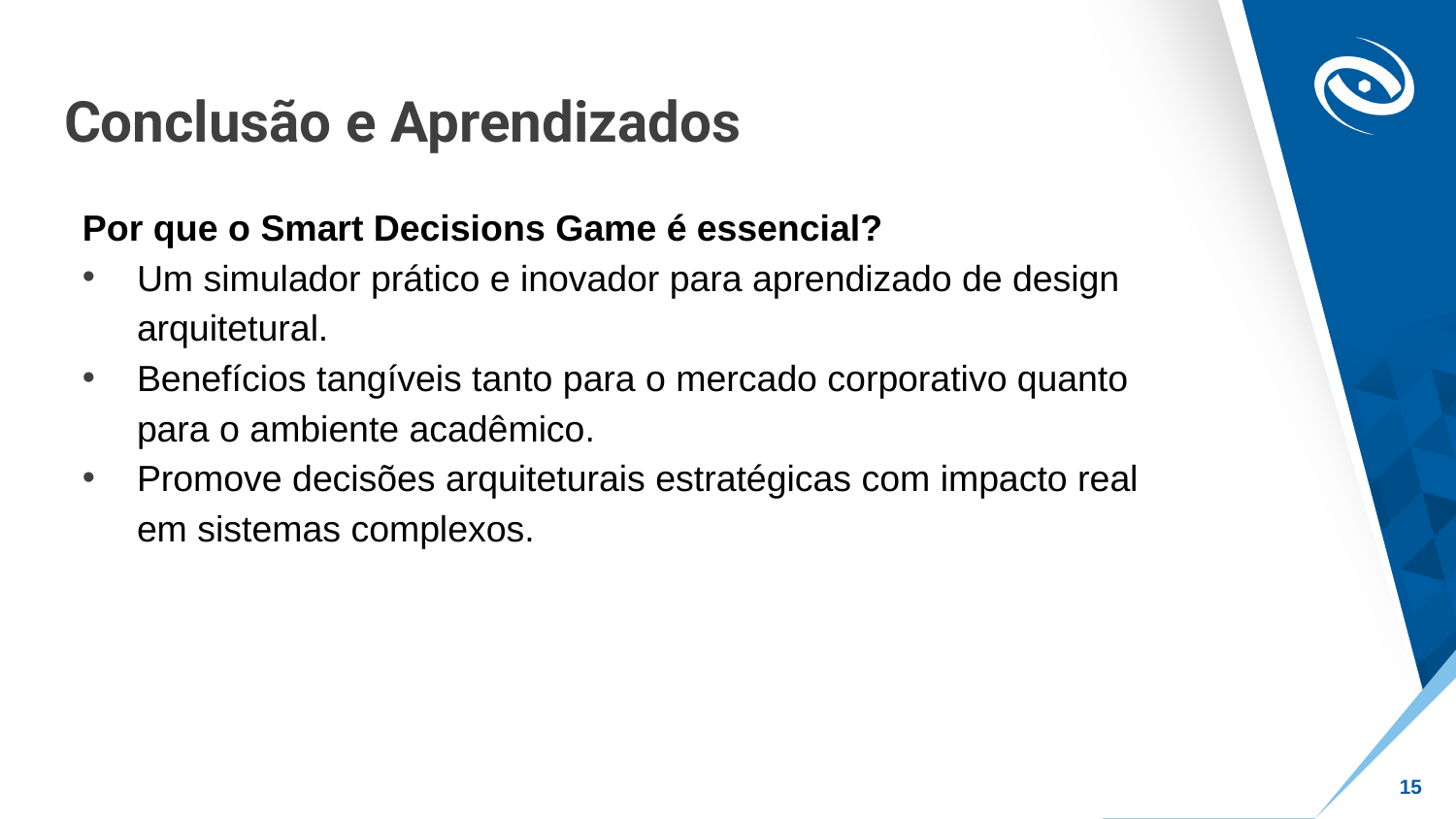

# Conclusão e Aprendizados
Por que o Smart Decisions Game é essencial?
Um simulador prático e inovador para aprendizado de design arquitetural.
Benefícios tangíveis tanto para o mercado corporativo quanto para o ambiente acadêmico.
Promove decisões arquiteturais estratégicas com impacto real em sistemas complexos.
15